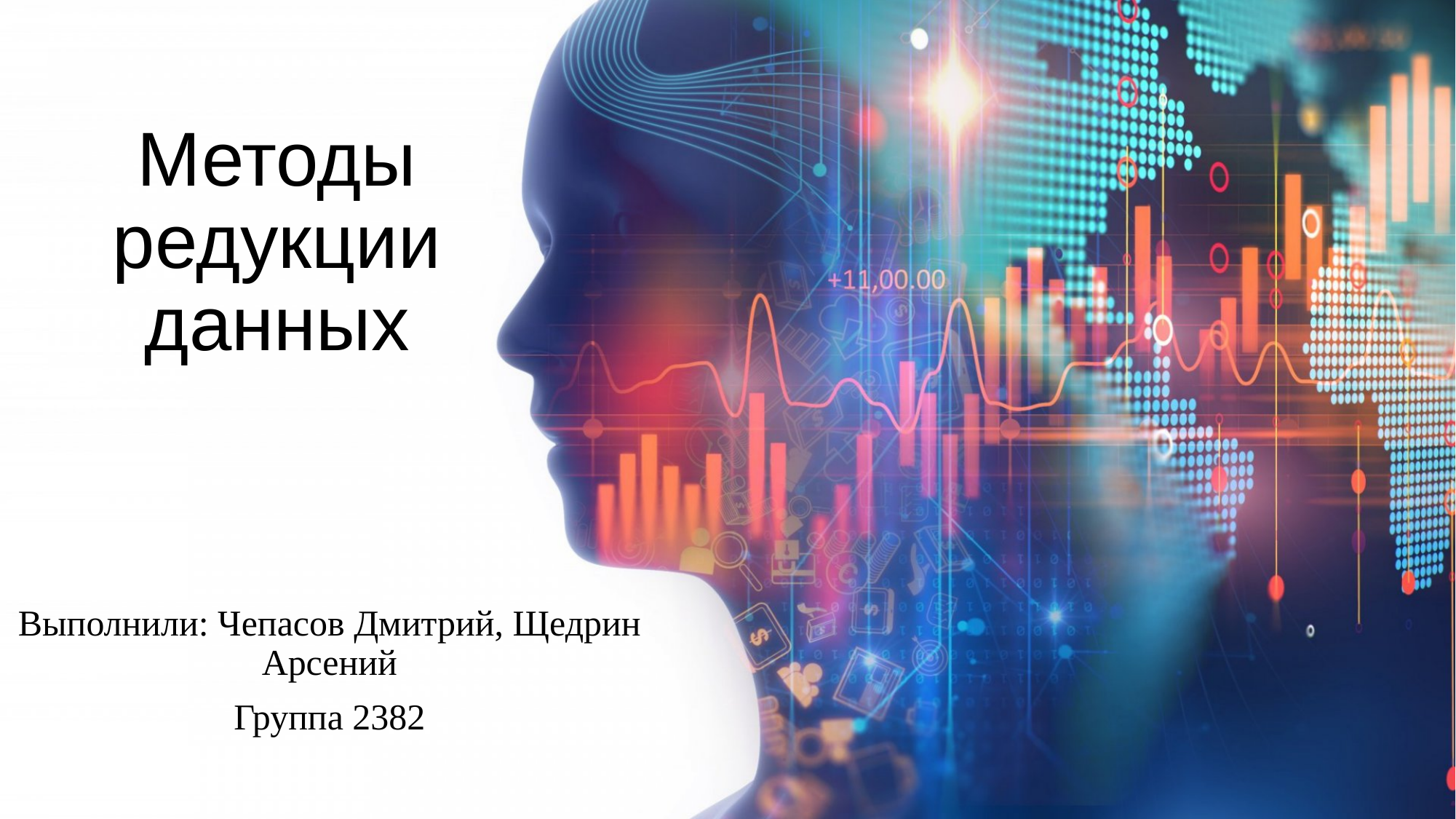

# Методы редукции данных
Выполнили: Чепасов Дмитрий, Щедрин Арсений
Группа 2382